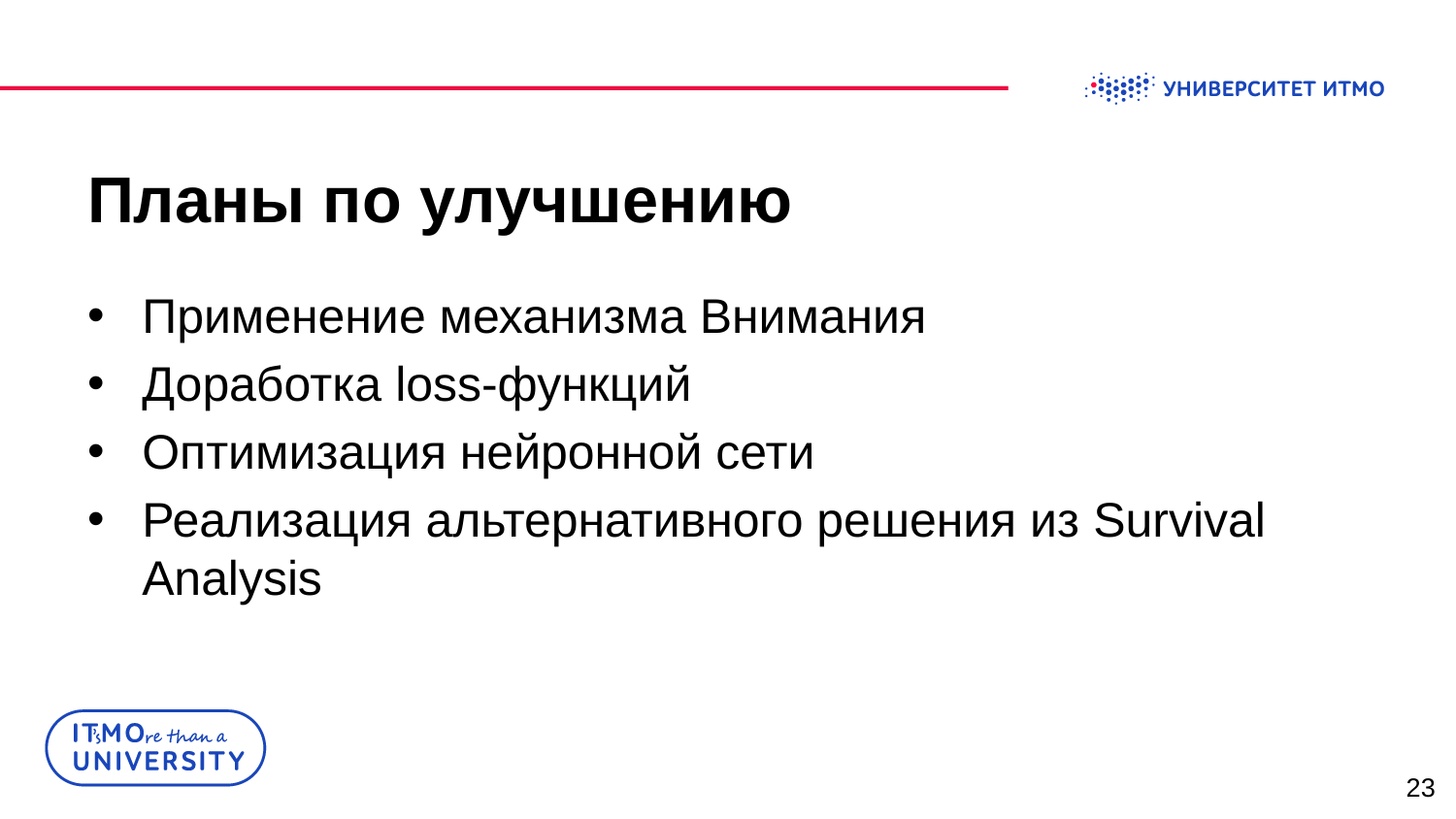

# Планы по улучшению
Применение механизма Внимания
Доработка loss-функций
Оптимизация нейронной сети
Реализация альтернативного решения из Survival Analysis

23